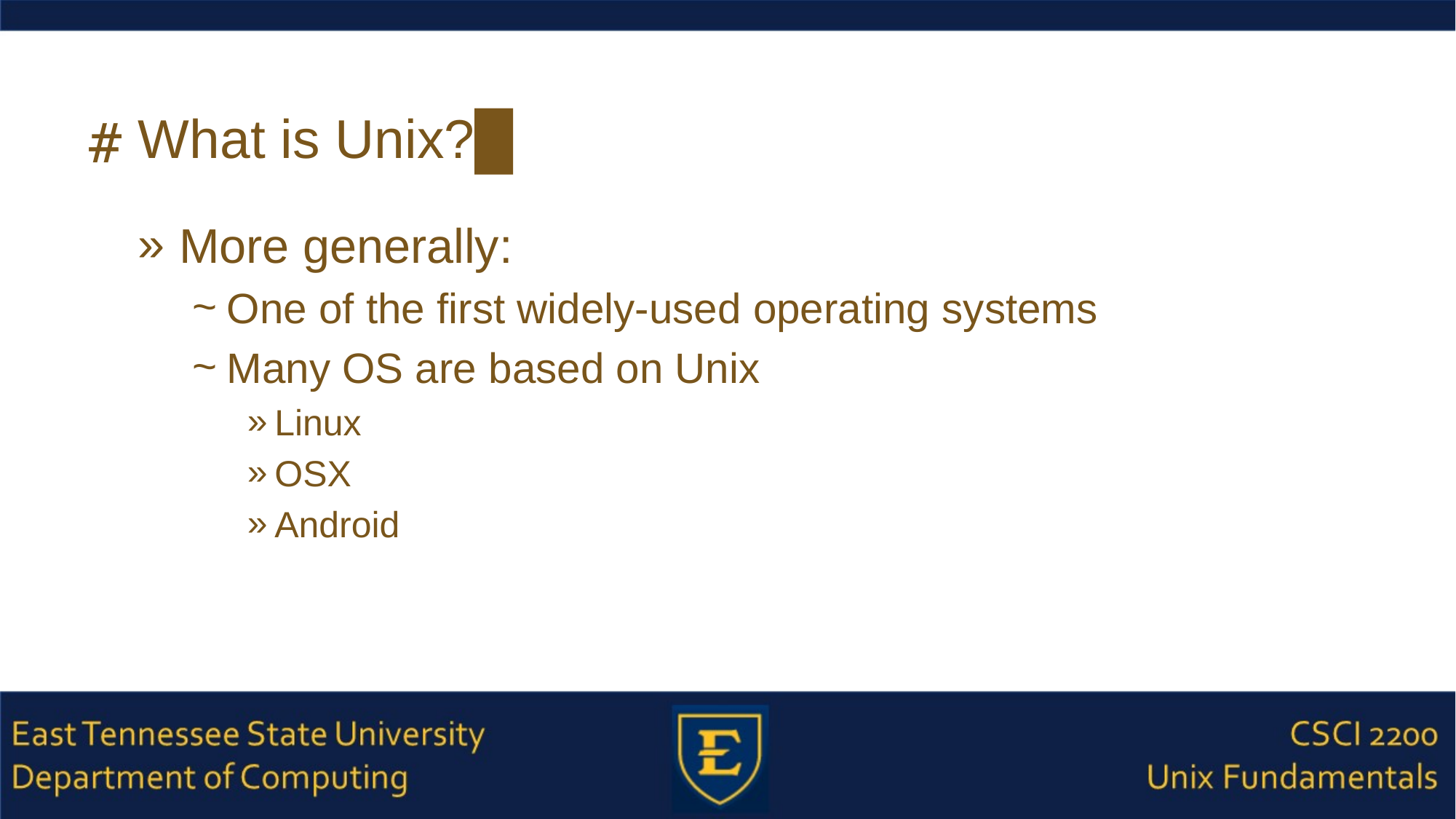

# What is Unix?█
More generally:
One of the first widely-used operating systems
Many OS are based on Unix
Linux
OSX
Android